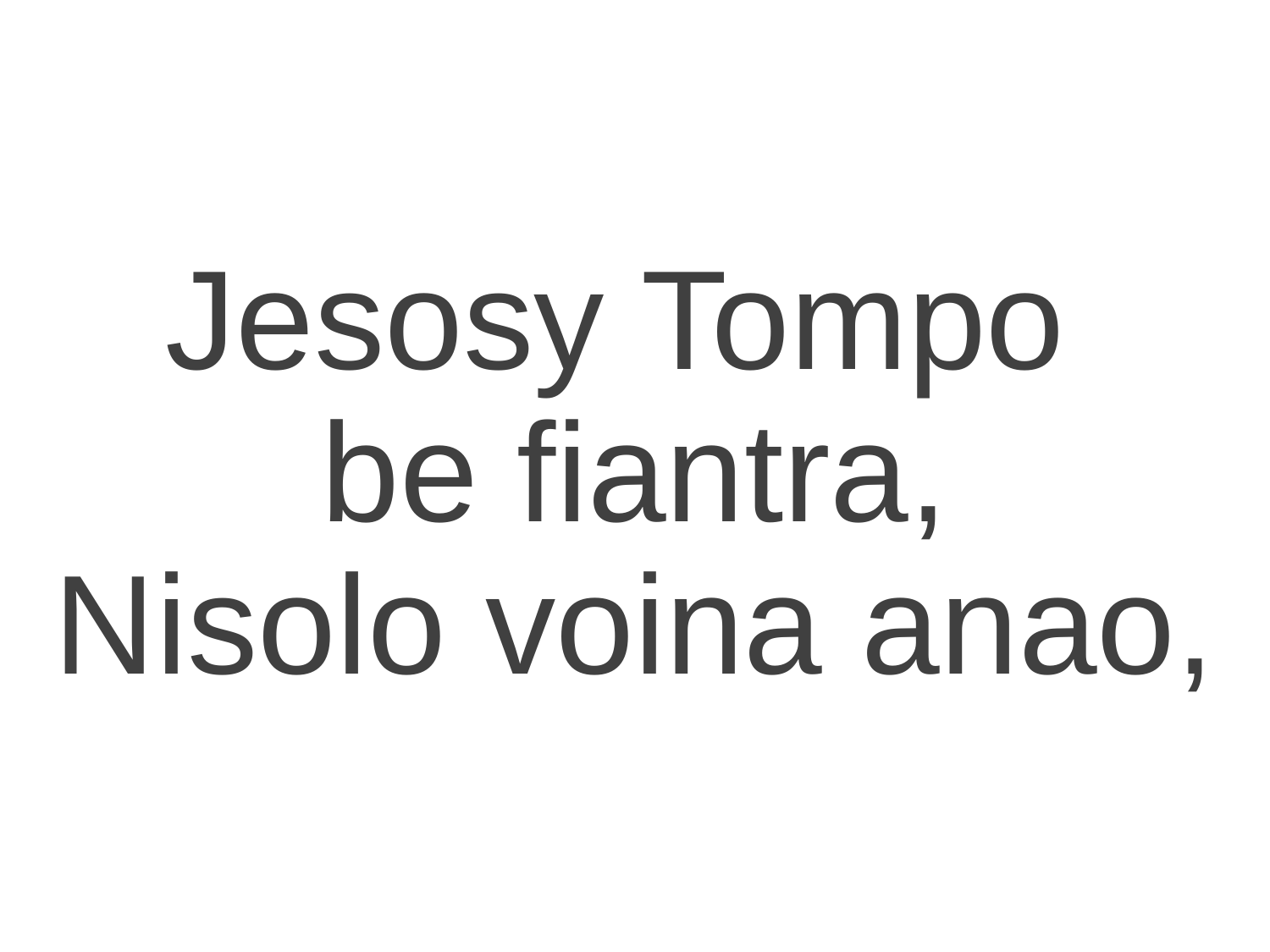

Jesosy Tompo
be fiantra,
Nisolo voina anao,